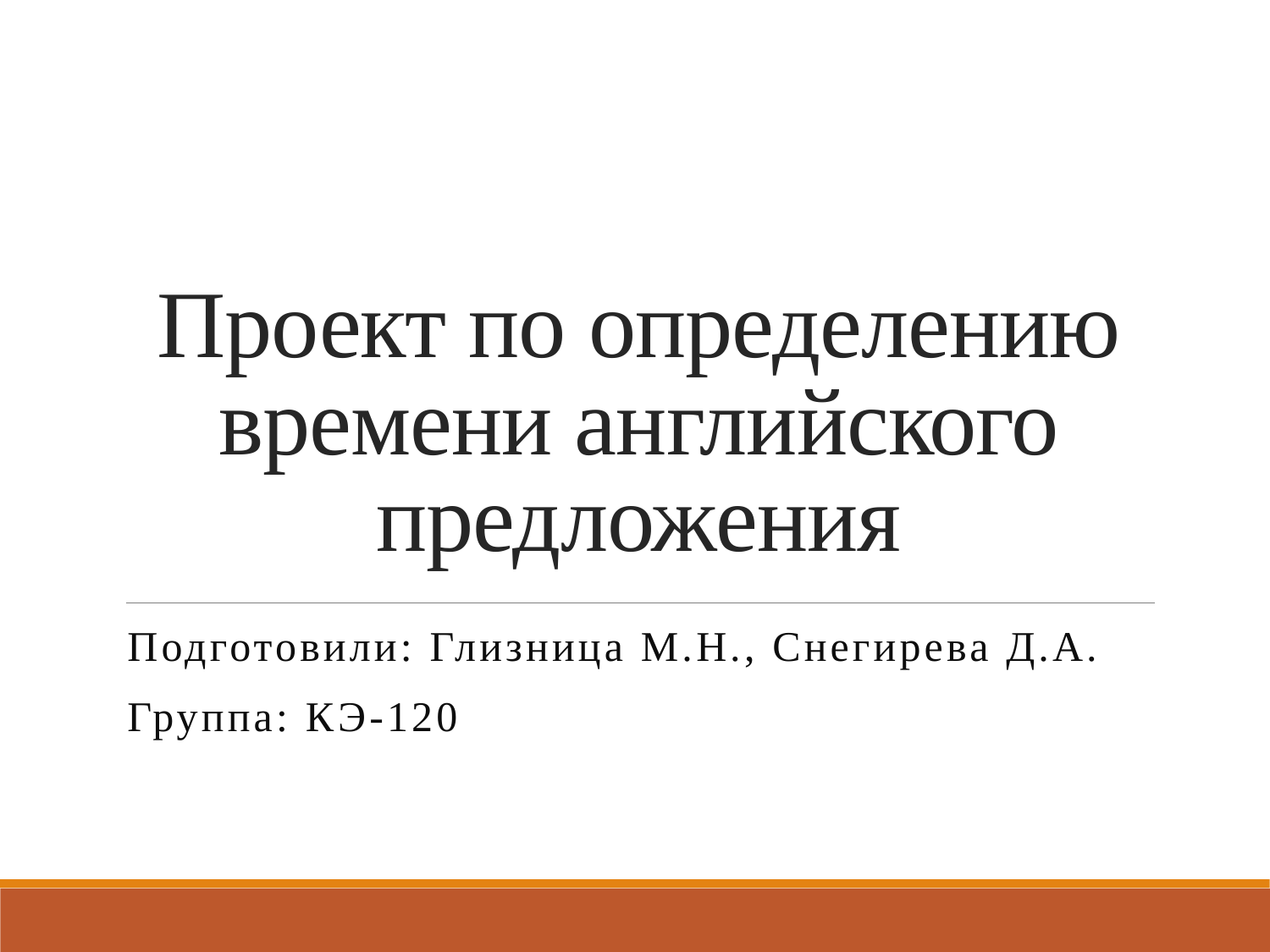

# Проект по определению времени английского предложения
Подготовили: Глизница М.Н., Снегирева Д.А.
Группа: КЭ-120